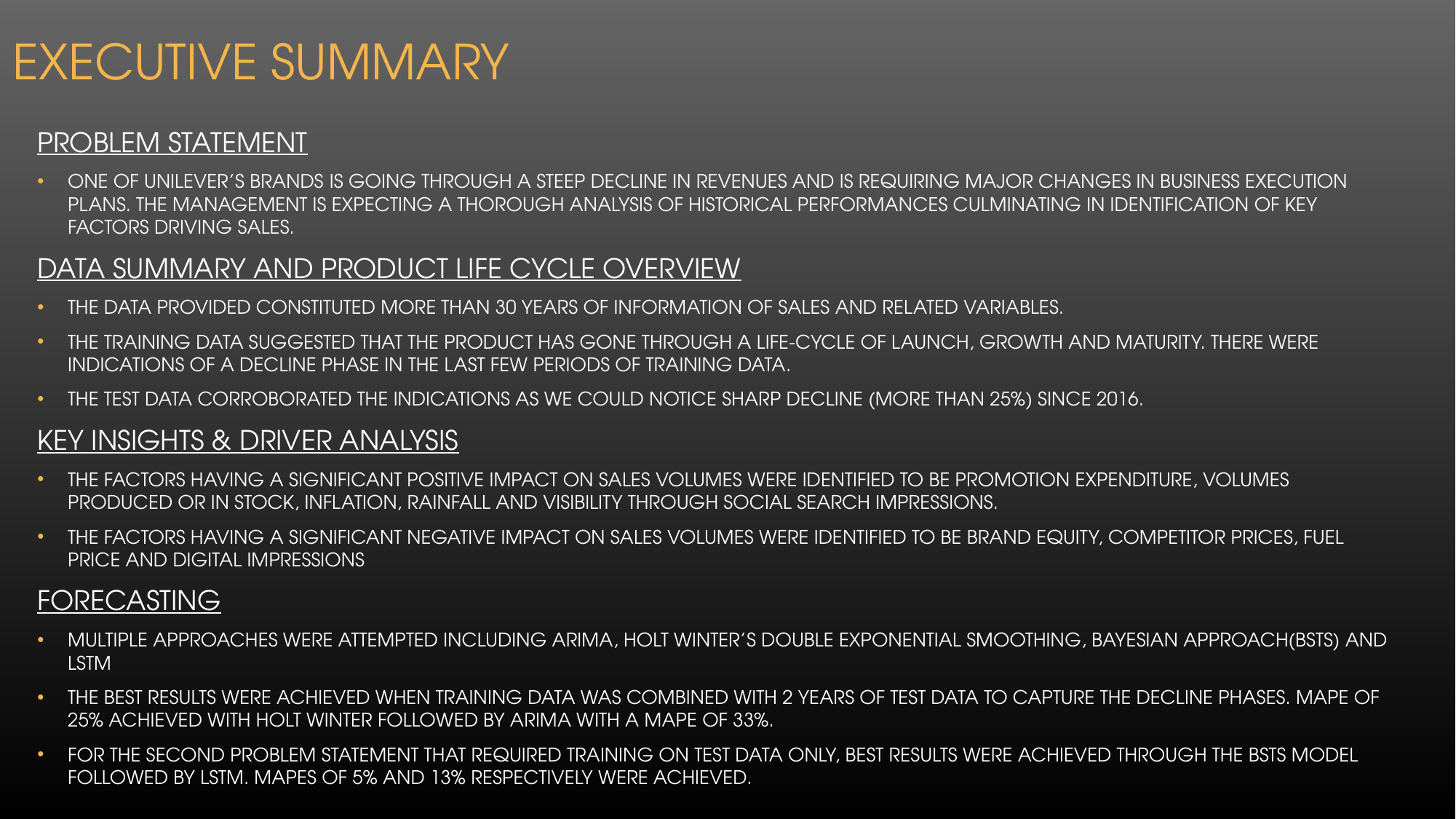

Executive Summary
Problem Statement
One of Unilever’s brands is going through a steep decline in revenues and is requiring major changes in business execution plans. The management is expecting a thorough analysis of historical performances culminating in identification of key factors driving sales.
Data Summary and Product Life Cycle Overview
The data provided constituted more than 30 years of information of sales and related variables.
The training data suggested that the product has gone through a life-cycle of launch, growth and maturity. There were indications of a decline phase in the last few periods of training data.
The test data corroborated the indications as we could notice sharp decline (more than 25%) since 2016.
Key Insights & Driver Analysis
The factors having a significant positive impact on sales volumes were identified to be promotion expenditure, volumes produced or in stock, inflation, rainfall and visibility through social search impressions.
The factors having a significant negative impact on sales volumes were identified to be brand equity, competitor prices, fuel price and digital impressions
Forecasting
Multiple approaches were attempted including ARIMA, Holt Winter’s Double Exponential Smoothing, Bayesian approach(BSTS) and LSTM
The best results were achieved when training data was combined with 2 years of test data to capture the decline phases. MAPE of 25% achieved with Holt Winter followed by ARIMA with a mape of 33%.
For the second problem statement that required training on test data only, best results were achieved through the bsts model followed by LSTM. Mapes of 5% and 13% respectively were achieved.